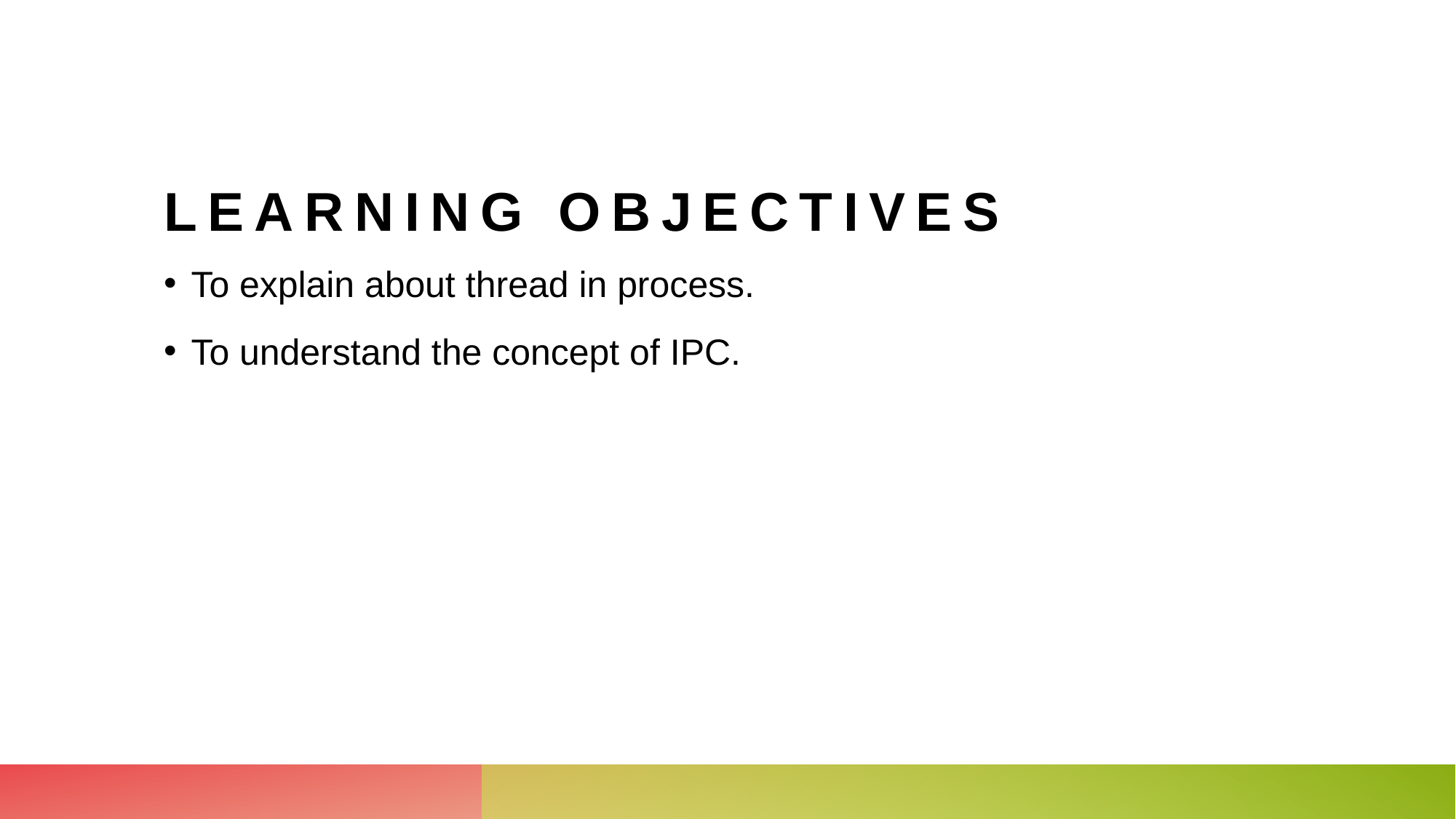

# Learning objectives
To explain about thread in process.
To understand the concept of IPC.